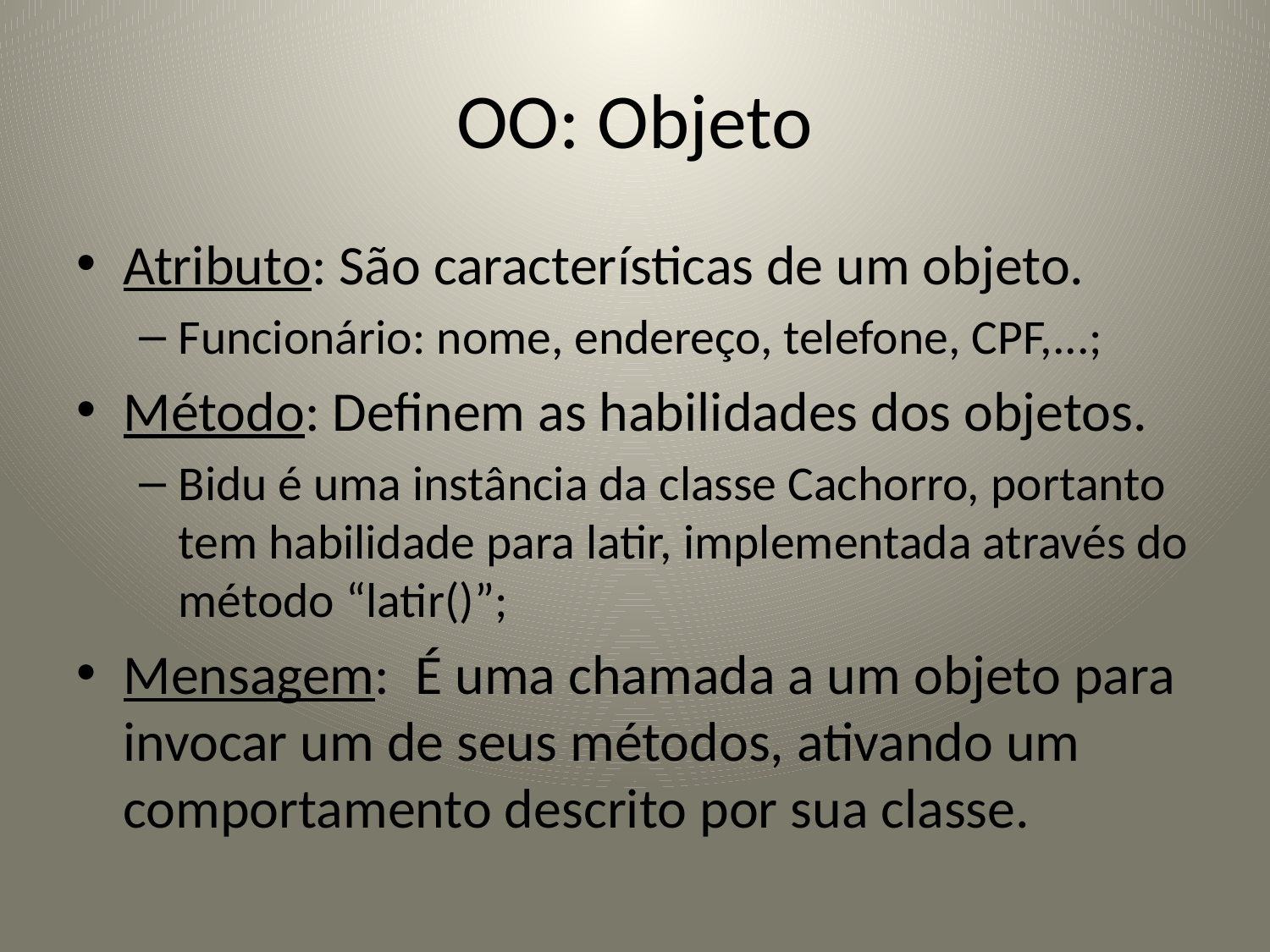

# OO: Objeto
Atributo: São características de um objeto.
Funcionário: nome, endereço, telefone, CPF,...;
Método: Definem as habilidades dos objetos.
Bidu é uma instância da classe Cachorro, portanto tem habilidade para latir, implementada através do método “latir()”;
Mensagem:  É uma chamada a um objeto para invocar um de seus métodos, ativando um comportamento descrito por sua classe.